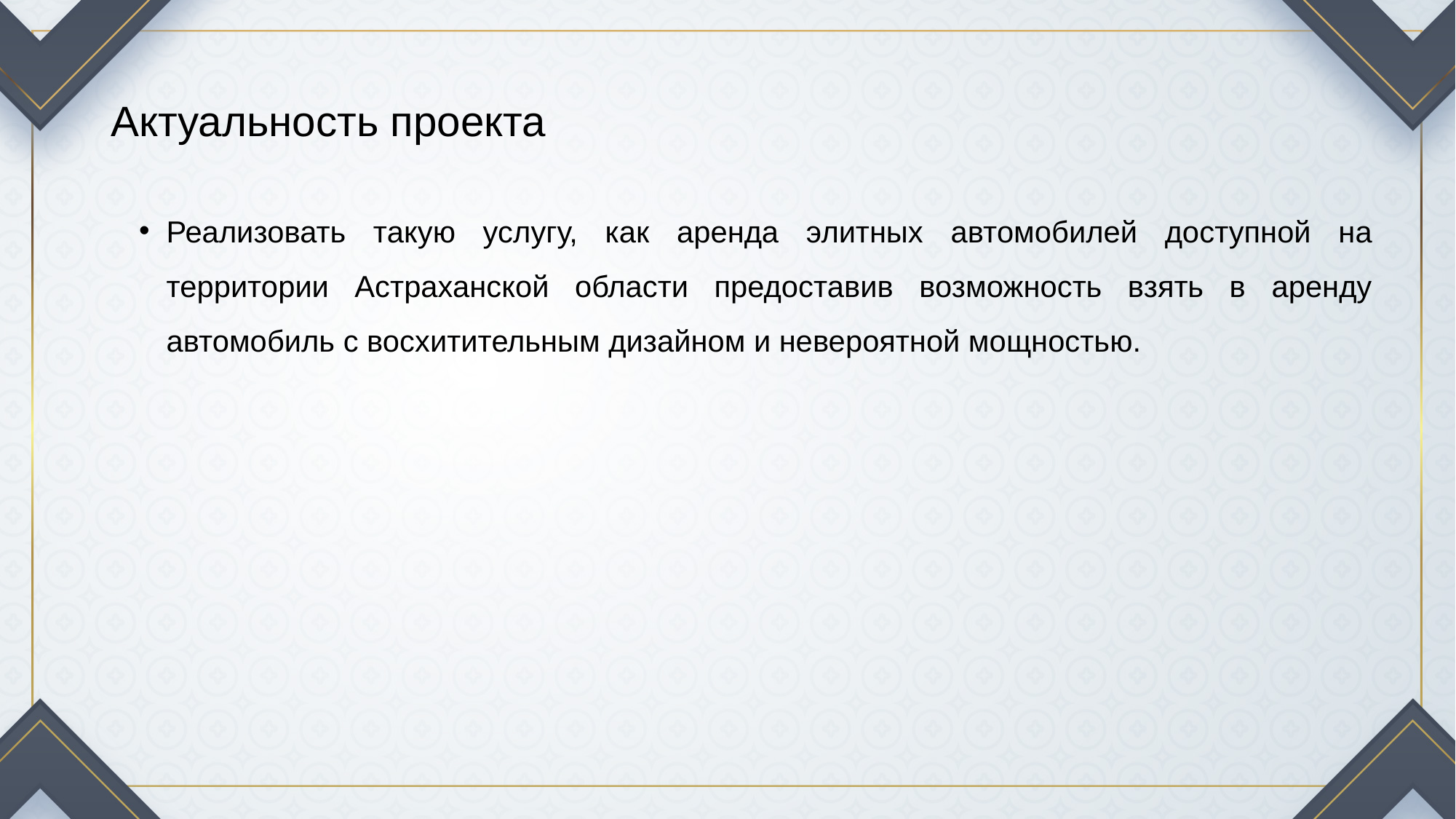

# Актуальность проекта
Реализовать такую услугу, как аренда элитных автомобилей доступной на территории Астраханской области предоставив возможность взять в аренду автомобиль с восхитительным дизайном и невероятной мощностью.